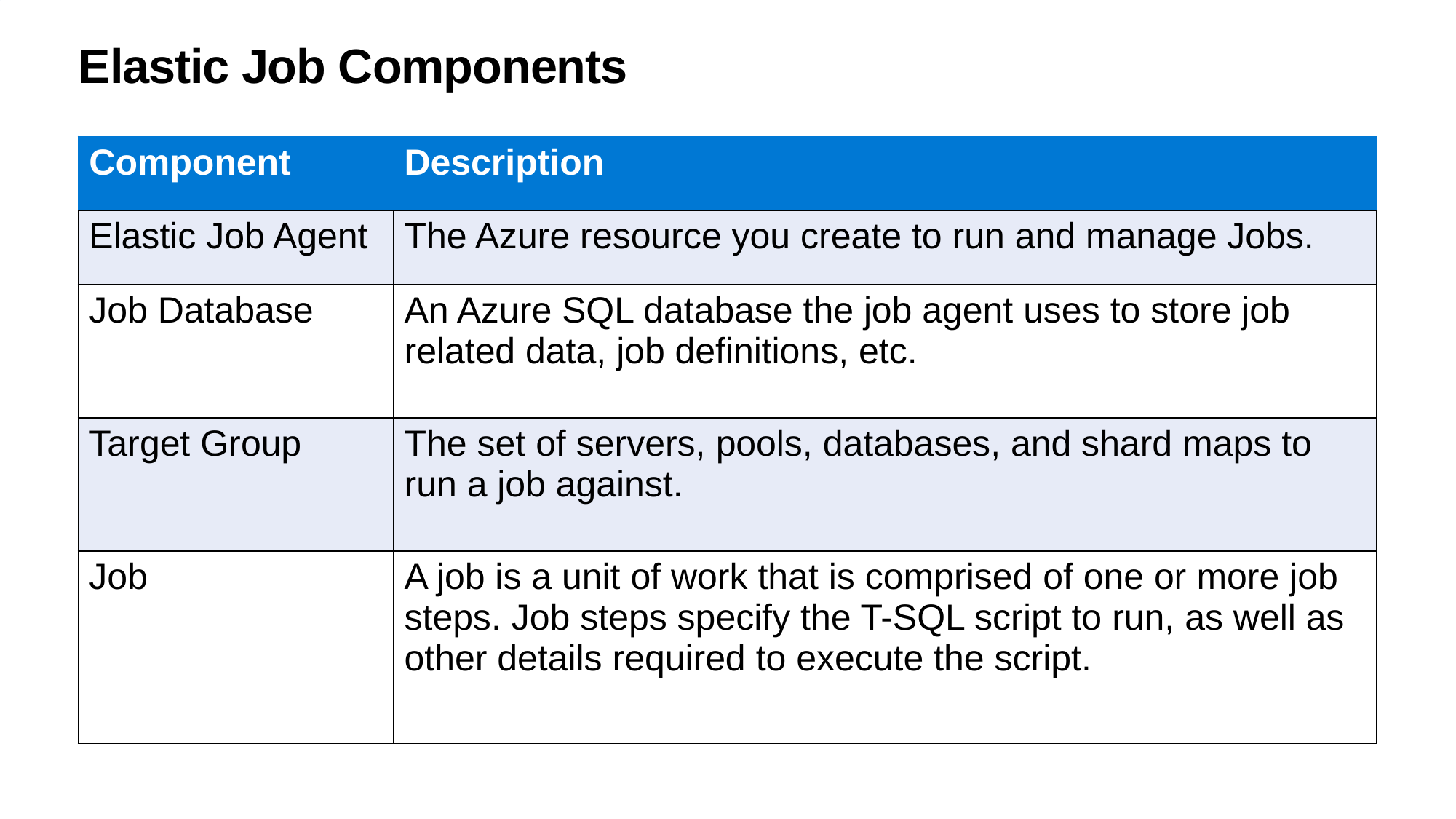

# Elastic Job Components
| Component | Description |
| --- | --- |
| Elastic Job Agent | The Azure resource you create to run and manage Jobs. |
| Job Database | An Azure SQL database the job agent uses to store job related data, job definitions, etc. |
| Target Group | The set of servers, pools, databases, and shard maps to run a job against. |
| Job | A job is a unit of work that is comprised of one or more job steps. Job steps specify the T-SQL script to run, as well as other details required to execute the script. |